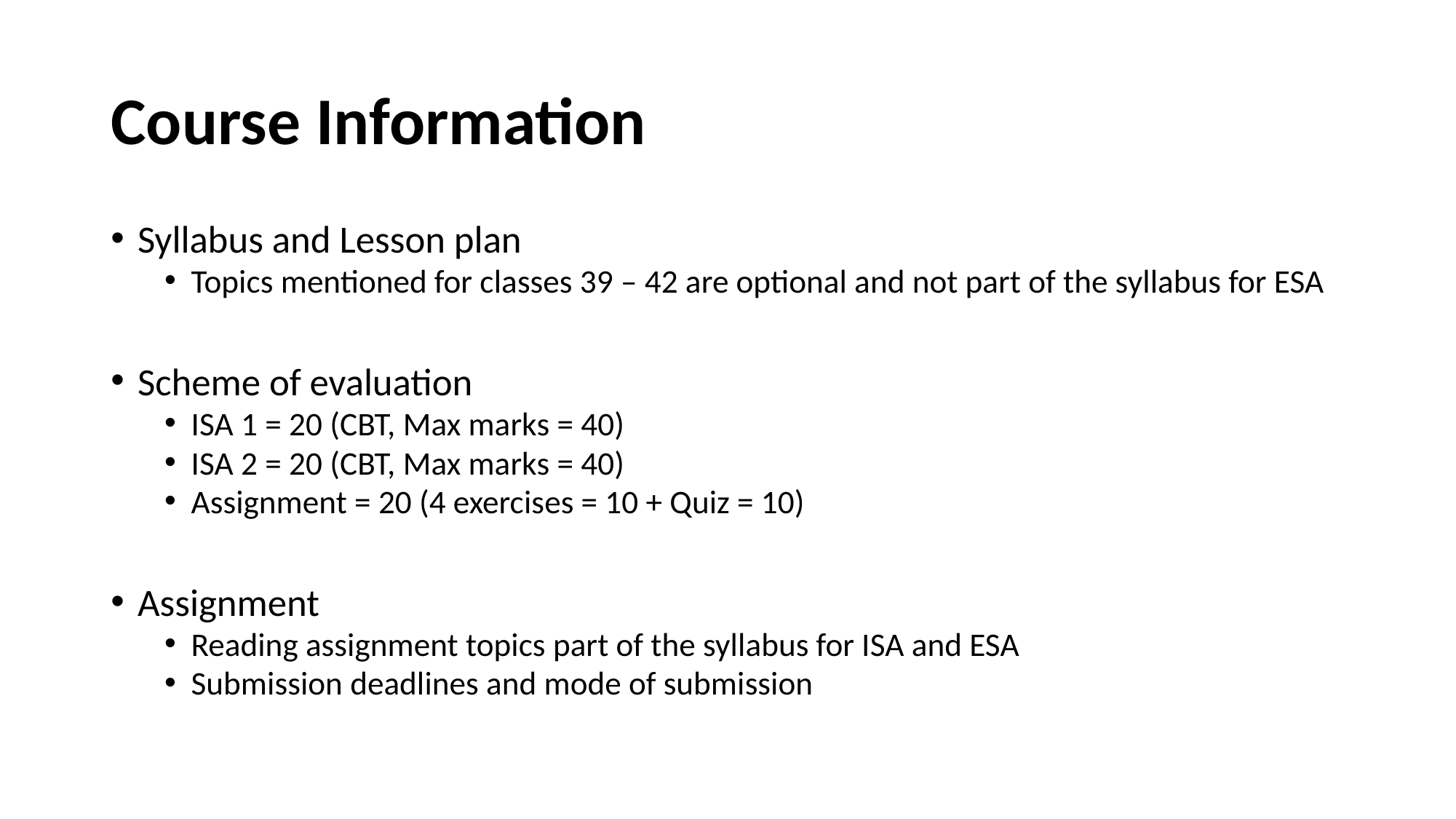

# Course Information
Syllabus and Lesson plan
Topics mentioned for classes 39 – 42 are optional and not part of the syllabus for ESA

Scheme of evaluation
ISA 1 = 20 (CBT, Max marks = 40)
ISA 2 = 20 (CBT, Max marks = 40)
Assignment = 20 (4 exercises = 10 + Quiz = 10)

Assignment
Reading assignment topics part of the syllabus for ISA and ESA
Submission deadlines and mode of submission